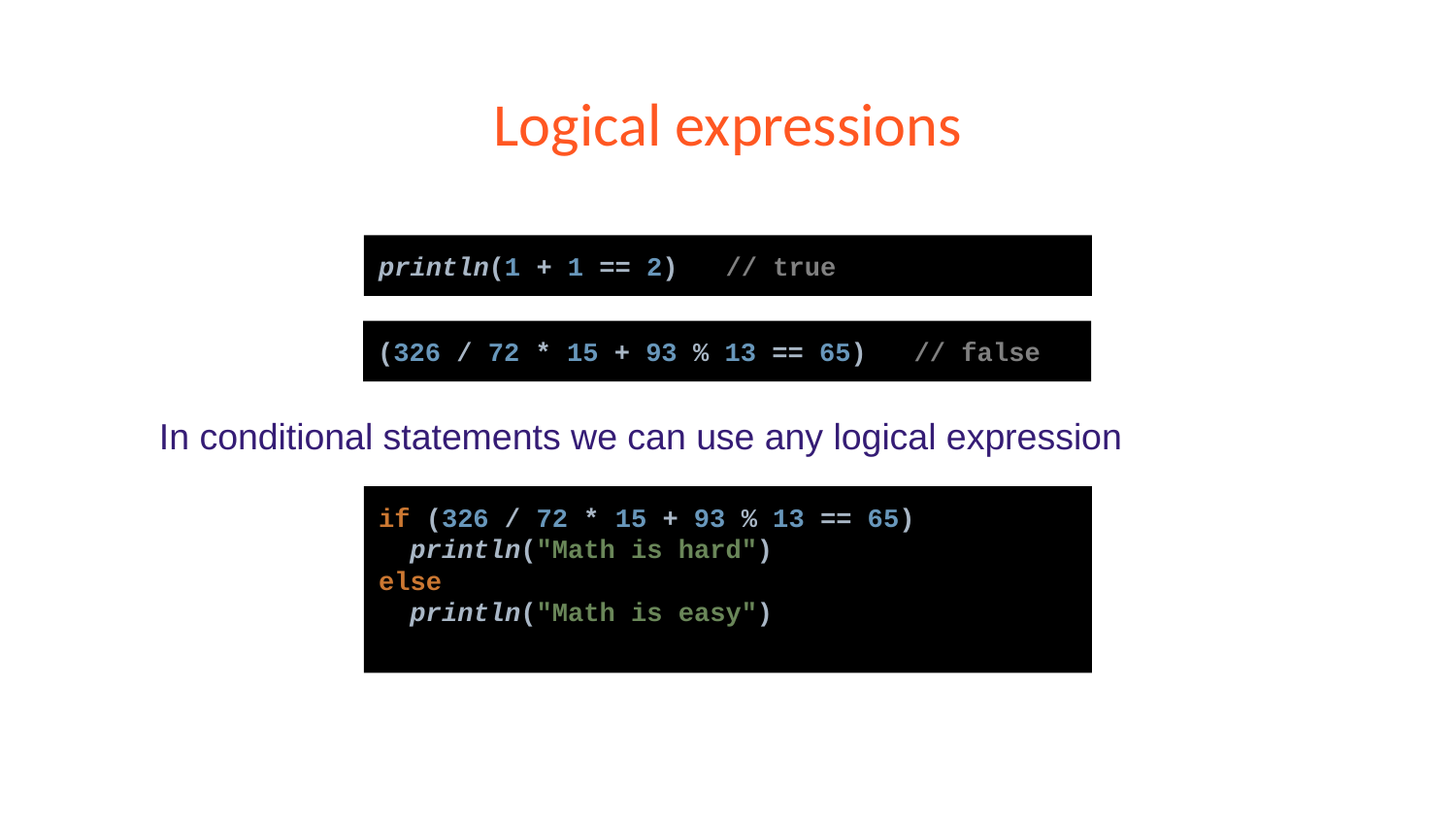

# Logical expressions

In conditional statements we can use any logical expression
println(1 + 1 == 2)   // true
(326 / 72 * 15 + 93 % 13 == 65)   // false
if (326 / 72 * 15 + 93 % 13 == 65)
  println("Math is hard")
else
  println("Math is easy")